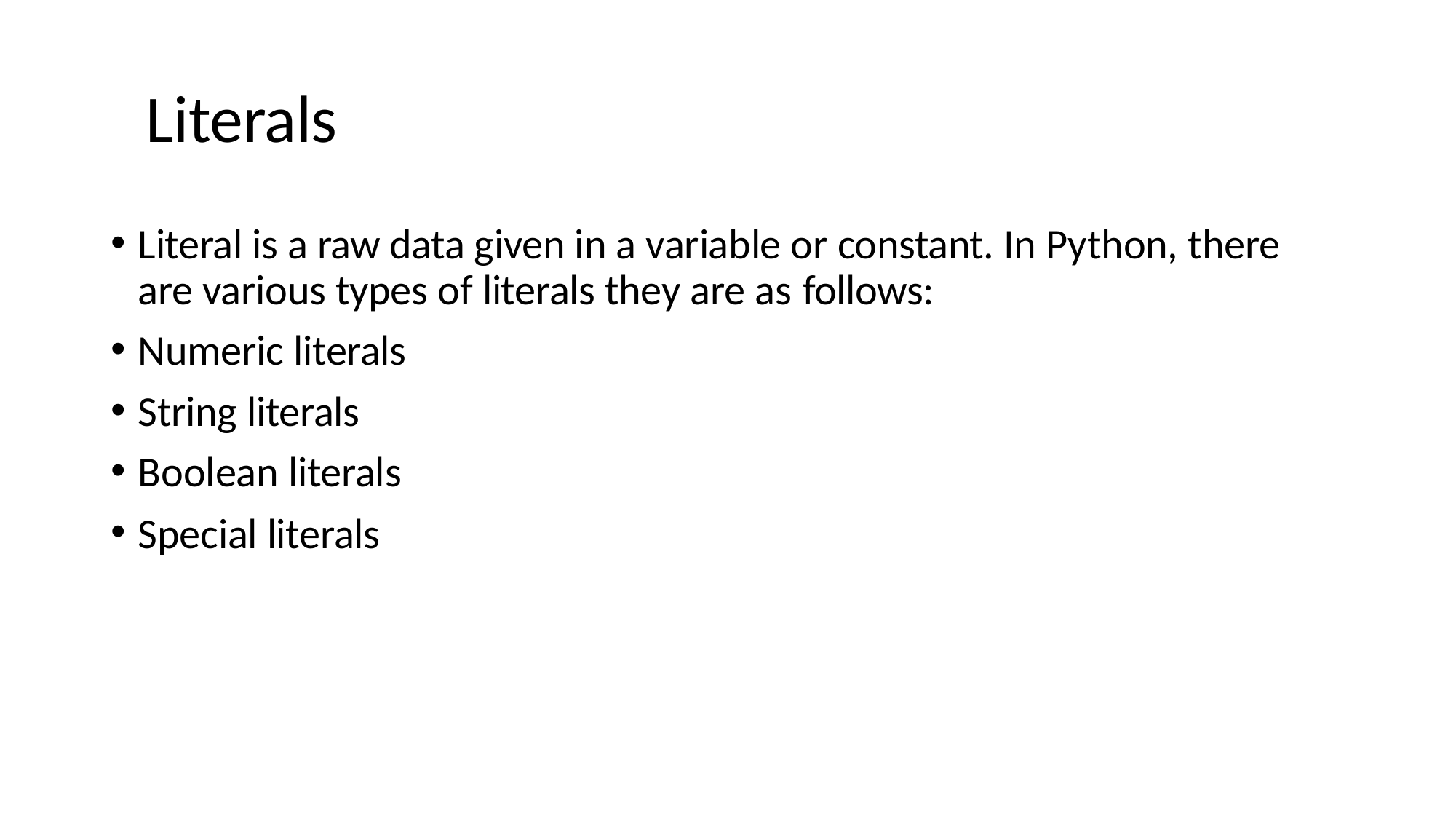

# Literals
Literal is a raw data given in a variable or constant. In Python, there  are various types of literals they are as follows:
Numeric literals
String literals
Boolean literals
Special literals